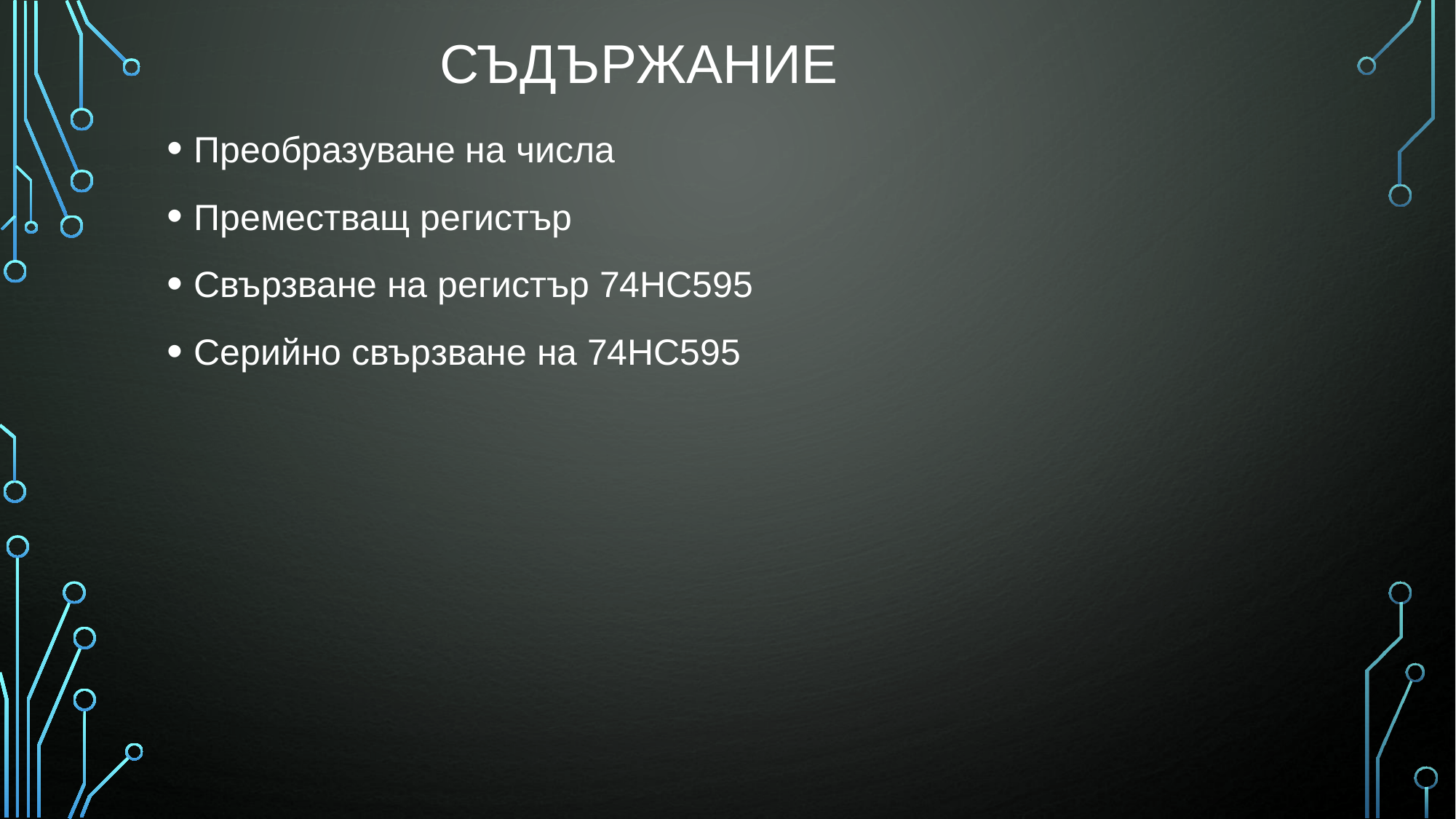

# Съдържание
Преобразуване на числа
Преместващ регистър
Свързване на регистър 74НС595
Серийно свързване на 74НС595